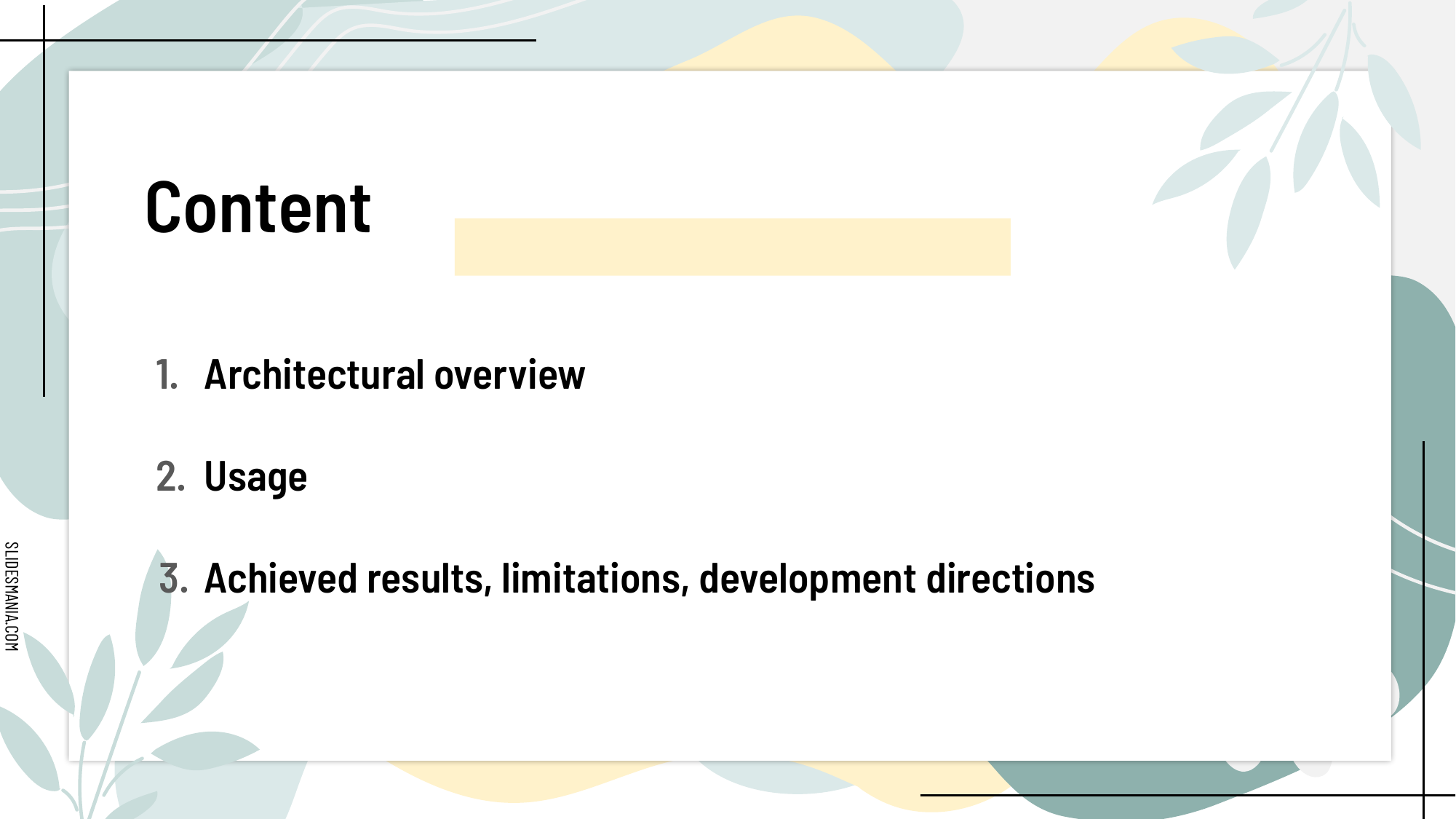

# Content

Architectural overview
Usage
Achieved results, limitations, development directions